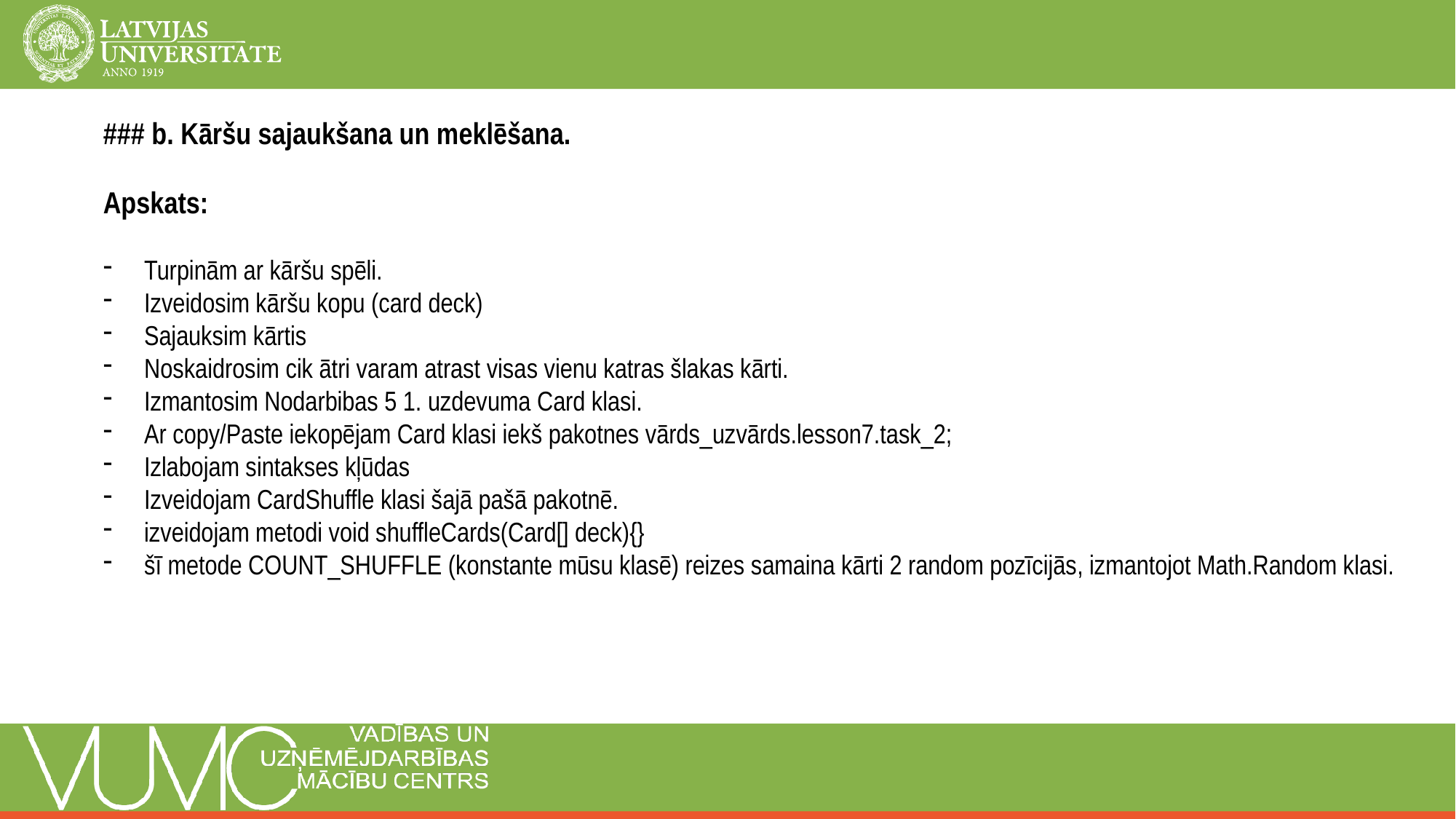

### b. Kāršu sajaukšana un meklēšana.

Apskats:

Turpinām ar kāršu spēli.
Izveidosim kāršu kopu (card deck)
Sajauksim kārtis
Noskaidrosim cik ātri varam atrast visas vienu katras šlakas kārti.
Izmantosim Nodarbibas 5 1. uzdevuma Card klasi.
Ar copy/Paste iekopējam Card klasi iekš pakotnes vārds_uzvārds.lesson7.task_2;
Izlabojam sintakses kļūdas
Izveidojam CardShuffle klasi šajā pašā pakotnē.
izveidojam metodi void shuffleCards(Card[] deck){}
šī metode COUNT_SHUFFLE (konstante mūsu klasē) reizes samaina kārti 2 random pozīcijās, izmantojot Math.Random klasi.